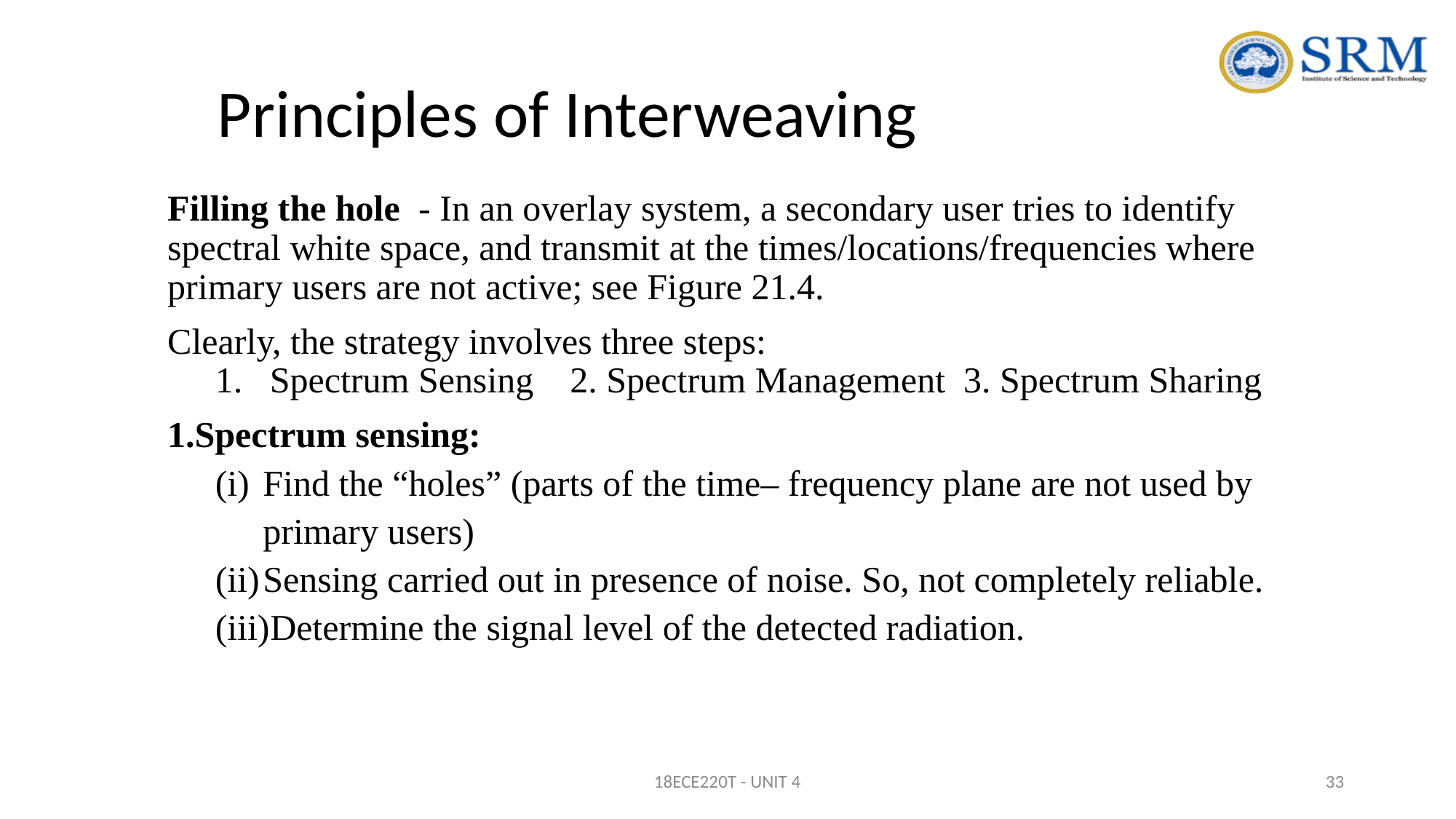

# Principles of Interweaving
Filling the hole  - In an overlay system, a secondary user tries to identify spectral white space, and transmit at the times/locations/frequencies where primary users are not active; see Figure 21.4.
Clearly, the strategy involves three steps:
Spectrum Sensing    2. Spectrum Management  3. Spectrum Sharing
Spectrum sensing:
Find the “holes” (parts of the time– frequency plane are not used by primary users)
Sensing carried out in presence of noise. So, not completely reliable.
Determine the signal level of the detected radiation.
18ECE220T - UNIT 4
33